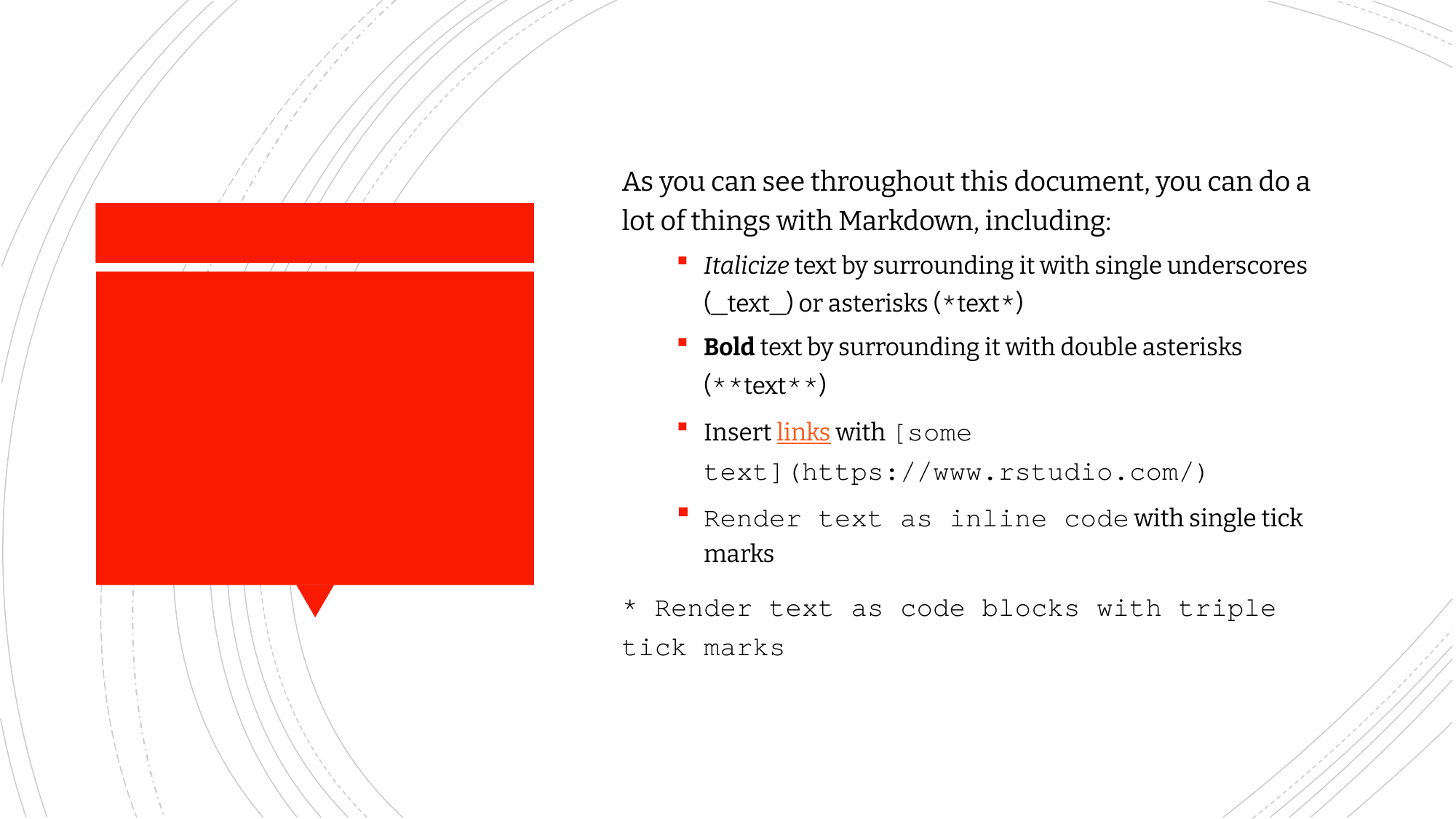

As you can see throughout this document, you can do a lot of things with Markdown, including:
Italicize text by surrounding it with single underscores (_text_) or asterisks (*text*)
Bold text by surrounding it with double asterisks (**text**)
Insert links with [some text](https://www.rstudio.com/)
Render text as inline code with single tick marks
* Render text as code blocks with triple tick marks